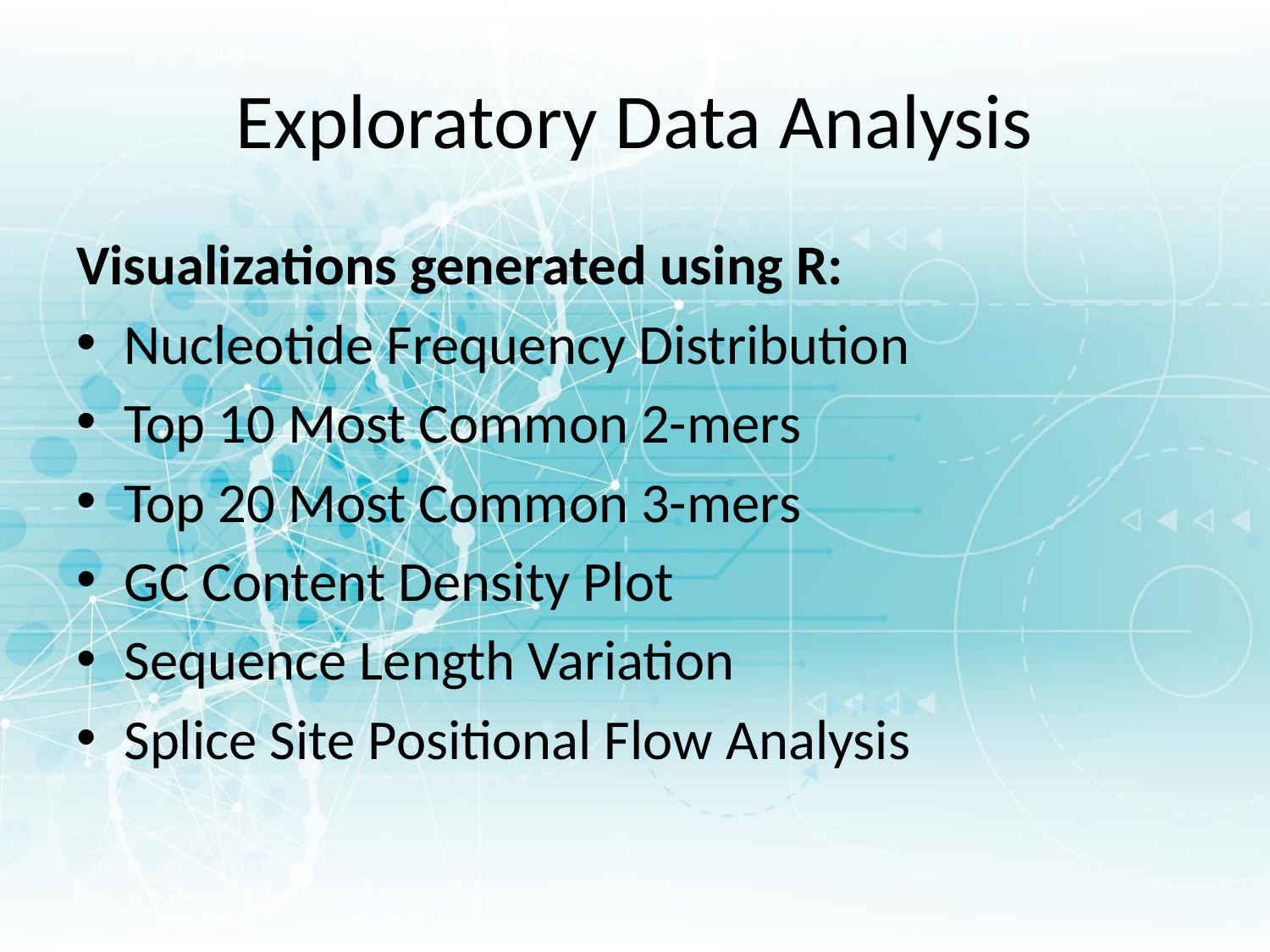

# Exploratory Data Analysis
Visualizations generated using R:
Nucleotide Frequency Distribution
Top 10 Most Common 2-mers
Top 20 Most Common 3-mers
GC Content Density Plot
Sequence Length Variation
Splice Site Positional Flow Analysis